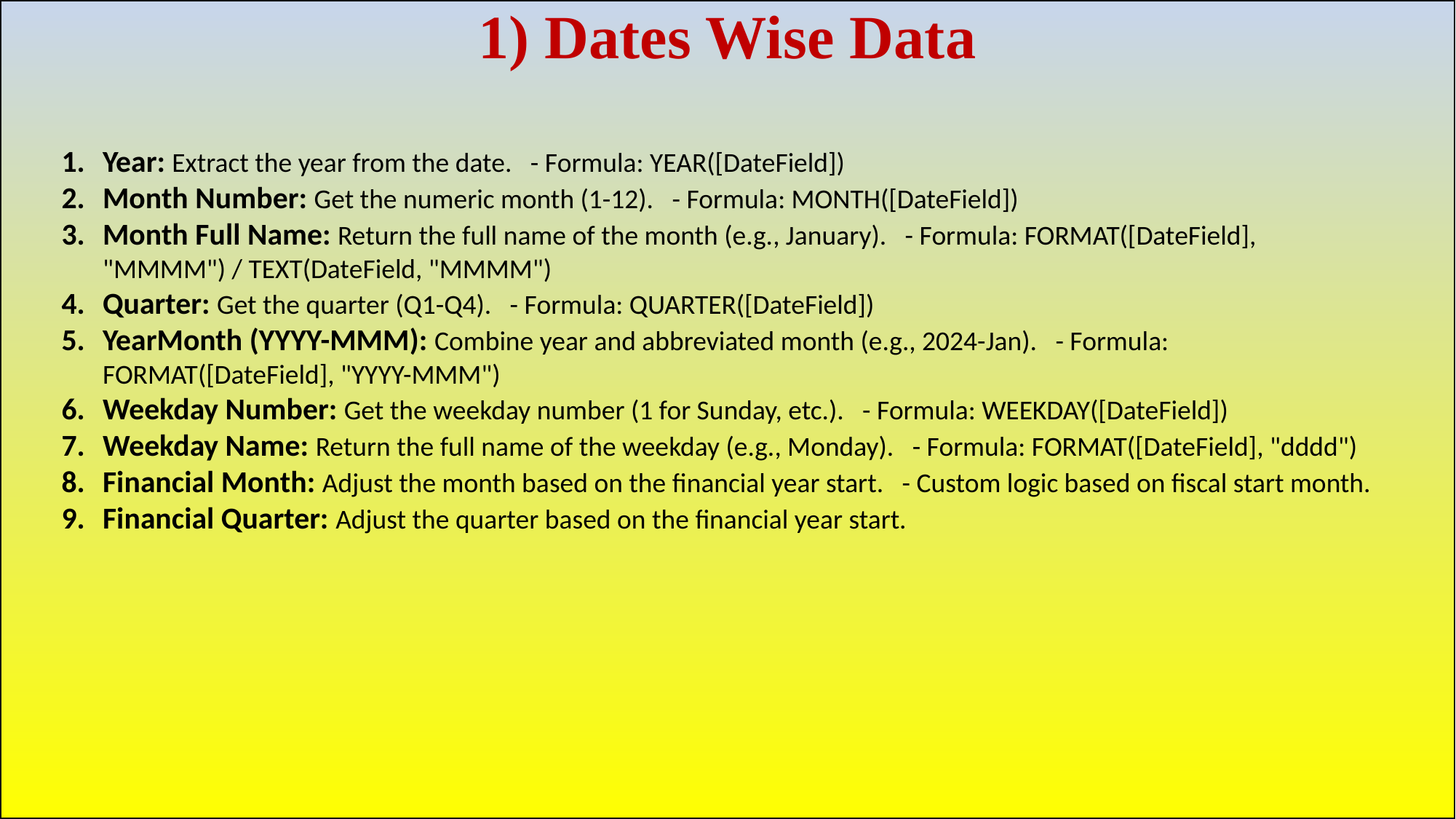

# 1) Dates Wise Data
Year: Extract the year from the date.   - Formula: YEAR([DateField])
Month Number: Get the numeric month (1-12).   - Formula: MONTH([DateField])
Month Full Name: Return the full name of the month (e.g., January).   - Formula: FORMAT([DateField], "MMMM") / TEXT(DateField, "MMMM")
Quarter: Get the quarter (Q1-Q4).   - Formula: QUARTER([DateField])
YearMonth (YYYY-MMM): Combine year and abbreviated month (e.g., 2024-Jan).   - Formula: FORMAT([DateField], "YYYY-MMM")
Weekday Number: Get the weekday number (1 for Sunday, etc.).   - Formula: WEEKDAY([DateField])
Weekday Name: Return the full name of the weekday (e.g., Monday).   - Formula: FORMAT([DateField], "dddd")
Financial Month: Adjust the month based on the financial year start.   - Custom logic based on fiscal start month.
Financial Quarter: Adjust the quarter based on the financial year start.